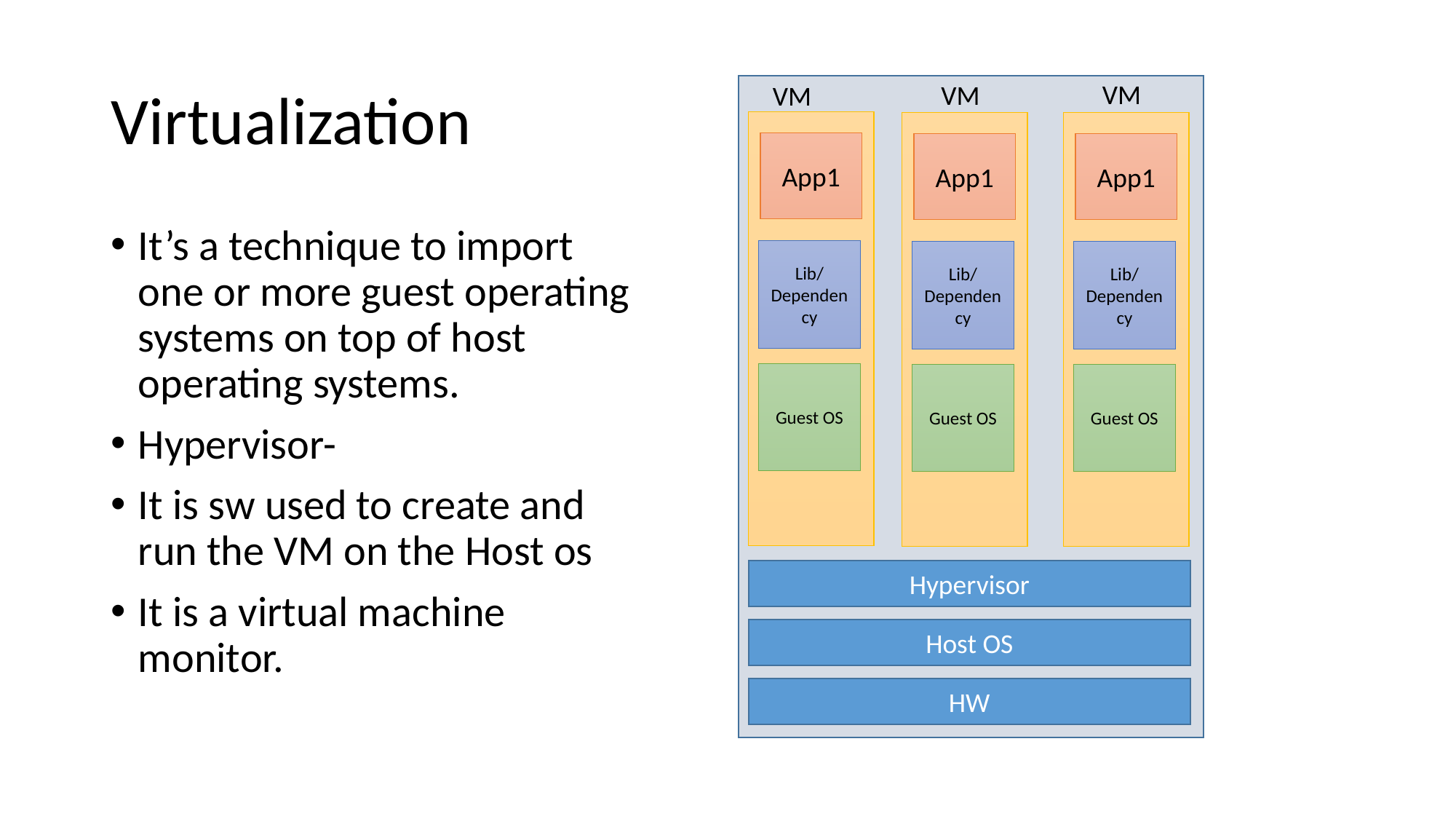

# Virtualization
VM
VM
VM

App1
App1
App1
It’s a technique to import one or more guest operating systems on top of host operating systems.
Hypervisor-
It is sw used to create and run the VM on the Host os
It is a virtual machine monitor.

Lib/ Dependency
Lib/ Dependency
Lib/ Dependency
Guest OS
Guest OS
Guest OS
Hypervisor
Host OS
HW